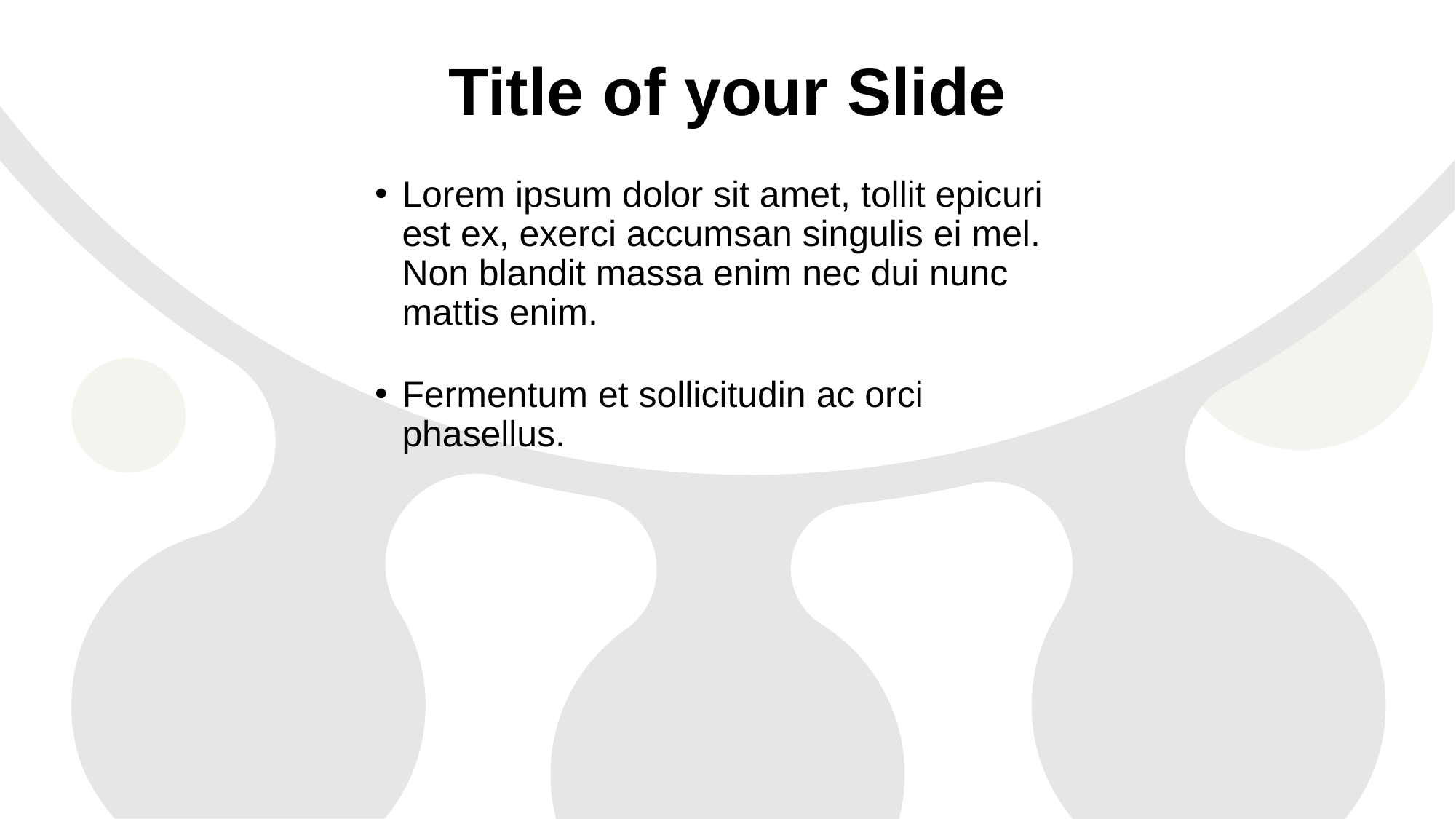

# Title of your Slide
Lorem ipsum dolor sit amet, tollit epicuri est ex, exerci accumsan singulis ei mel. Non blandit massa enim nec dui nunc mattis enim.
Fermentum et sollicitudin ac orci phasellus.